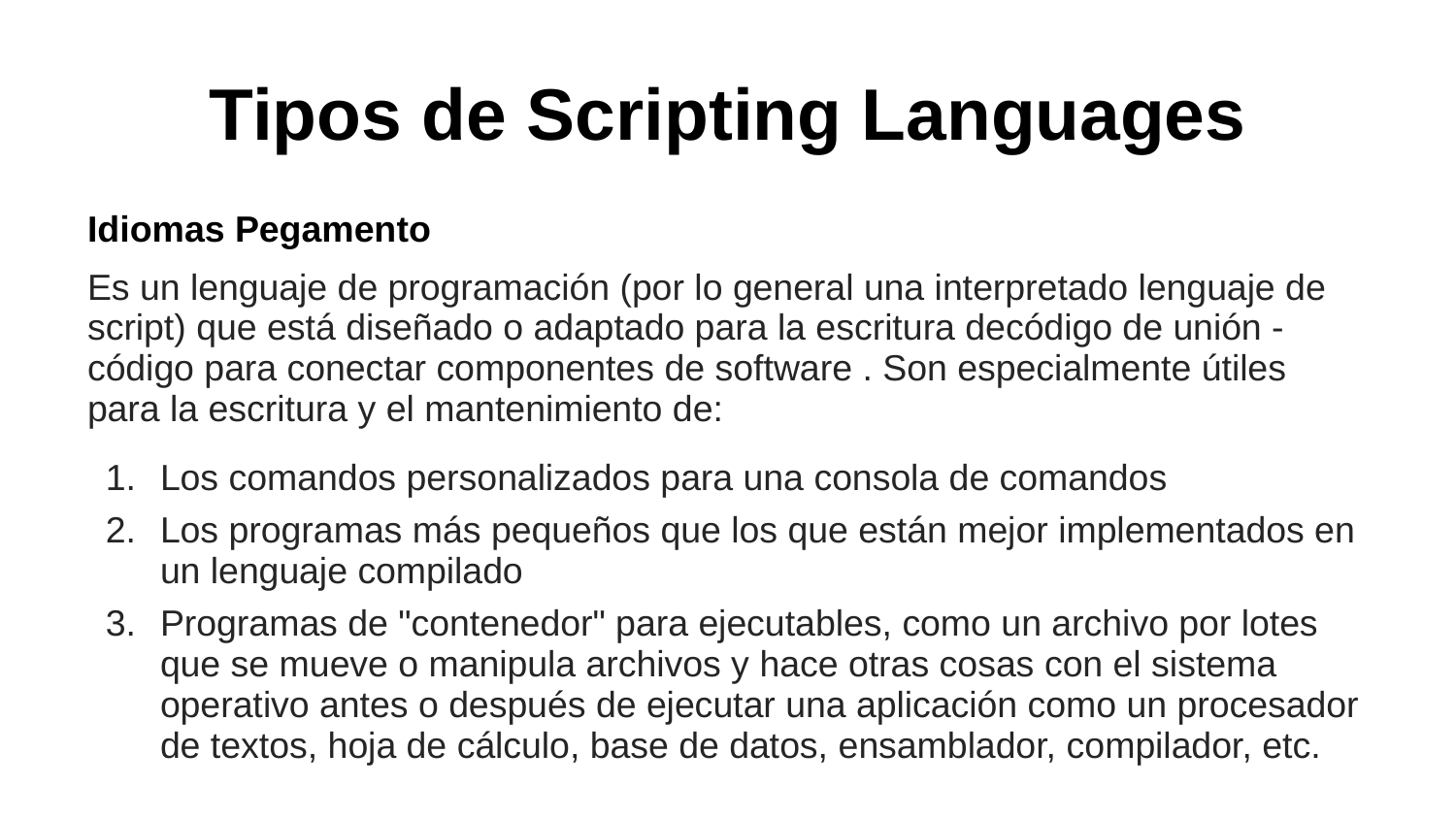

# Tipos de Scripting Languages
Idiomas Pegamento
Es un lenguaje de programación (por lo general una interpretado lenguaje de script) que está diseñado o adaptado para la escritura decódigo de unión - código para conectar componentes de software . Son especialmente útiles para la escritura y el mantenimiento de:
Los comandos personalizados para una consola de comandos
Los programas más pequeños que los que están mejor implementados en un lenguaje compilado
Programas de "contenedor" para ejecutables, como un archivo por lotes que se mueve o manipula archivos y hace otras cosas con el sistema operativo antes o después de ejecutar una aplicación como un procesador de textos, hoja de cálculo, base de datos, ensamblador, compilador, etc.